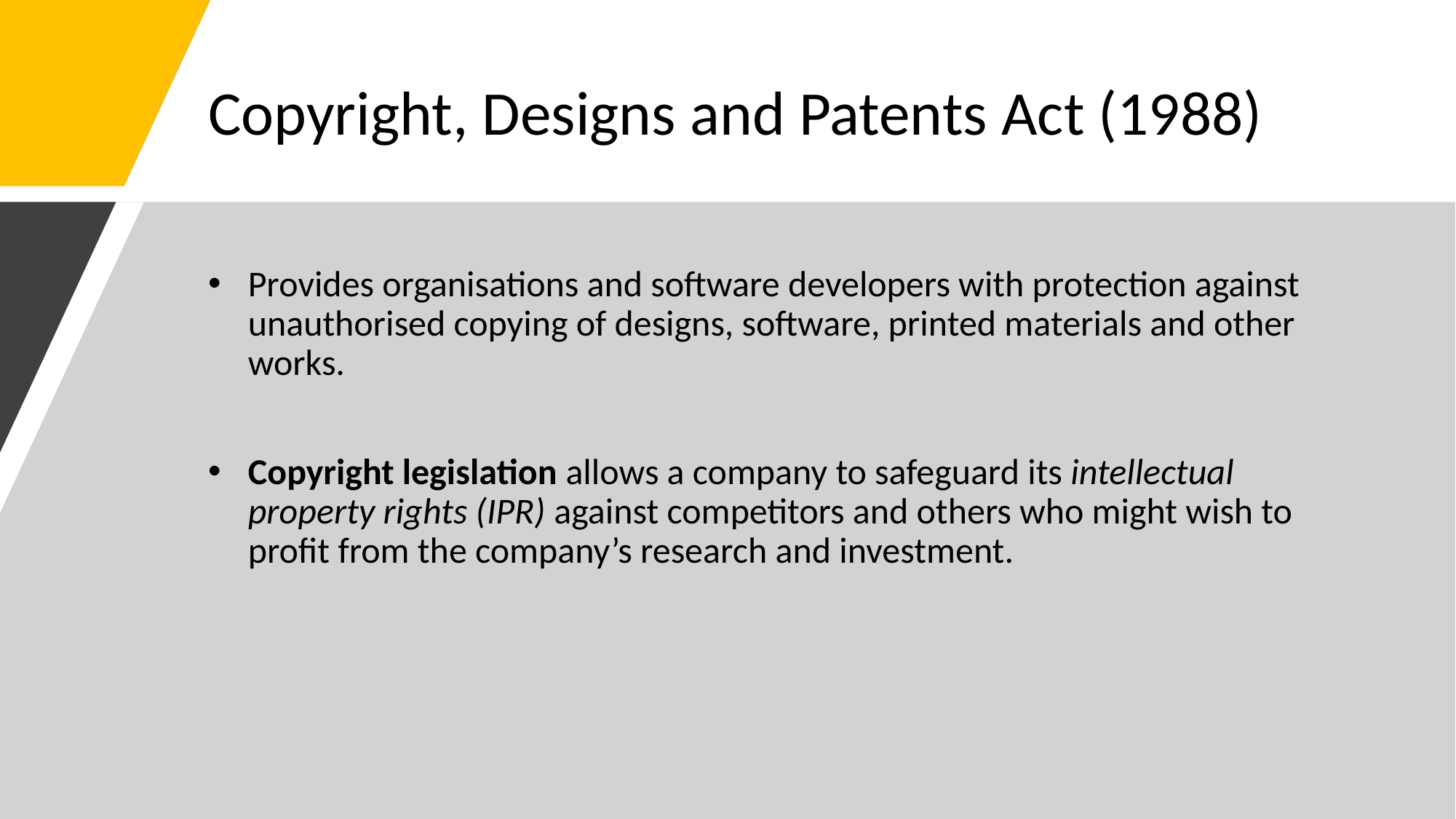

# Copyright, Designs and Patents Act (1988)

Provides organisations and software developers with protection against unauthorised copying of designs, software, printed materials and other works.

Copyright legislation allows a company to safeguard its intellectual property rights (IPR) against competitors and others who might wish to profit from the company’s research and investment.